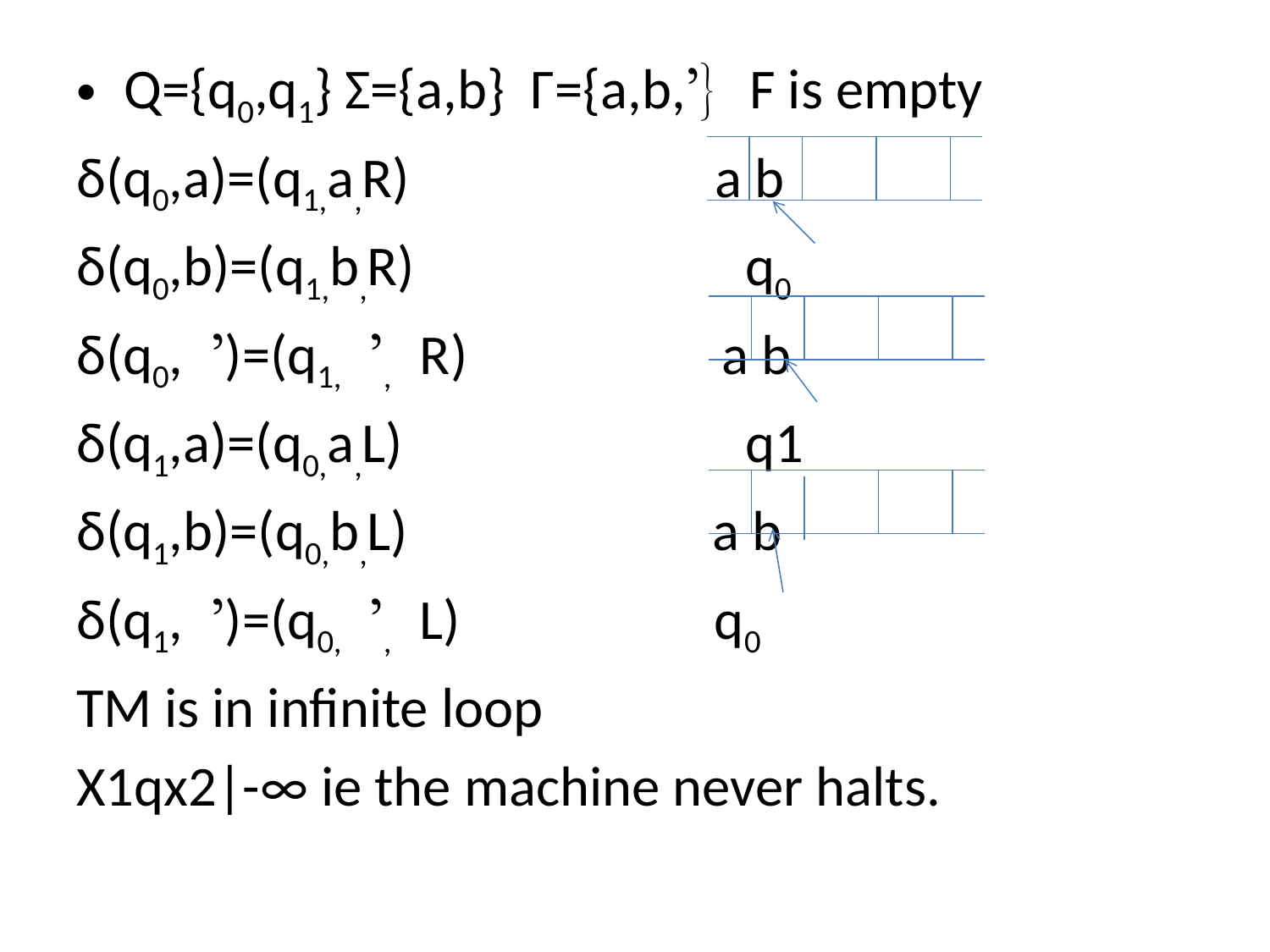

Q={q0,q1} Σ={a,b}  Г={a,b,’} F is empty
δ(q0,a)=(q1,a,R)                        a b
δ(q0,b)=(q1,b,R)                          q0
δ(q0, ’)=(q1, ’, R)                    a b
δ(q1,a)=(q0,a,L)                           q1
δ(q1,b)=(q0,b,L)                        a b
δ(q1, ’)=(q0, ’, L)                    q0
TM is in infinite loop
X1qx2|-∞ ie the machine never halts.